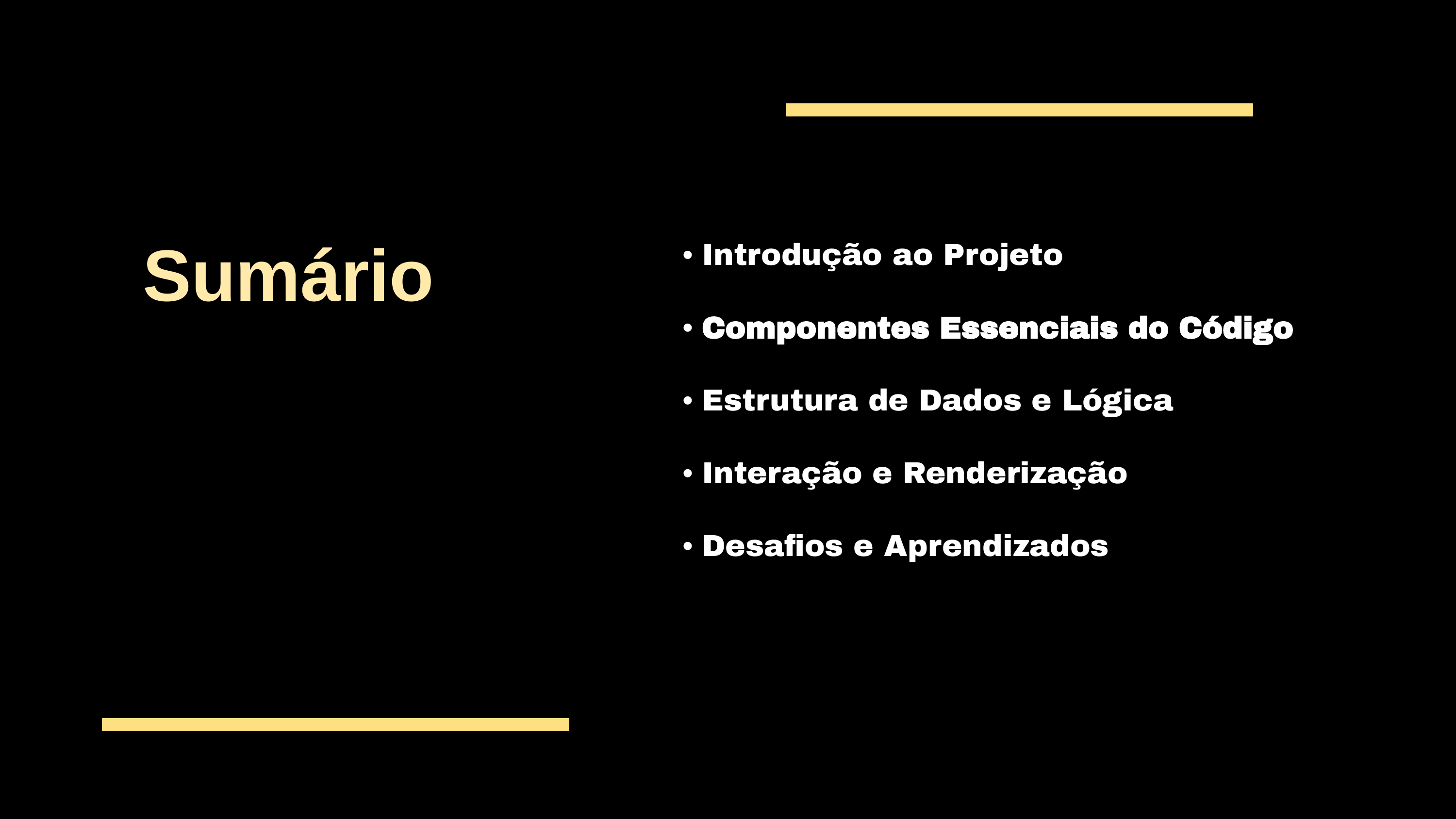

Sumário
• Introdução ao Projeto
• Componentes Essenciais do Código
• Estrutura de Dados e Lógica
• Interação e Renderização
• Desafios e Aprendizados